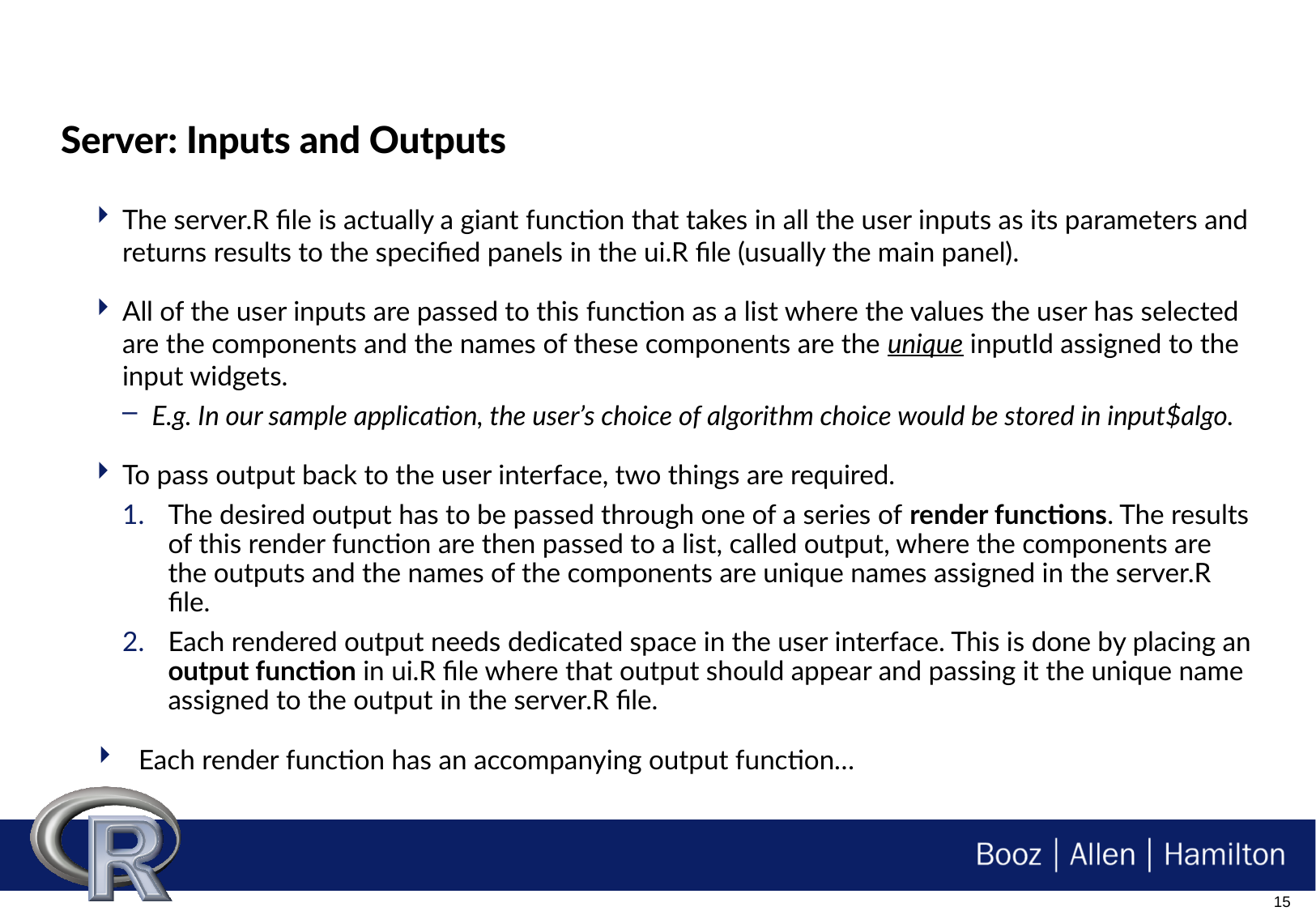

# Server: Inputs and Outputs
The server.R file is actually a giant function that takes in all the user inputs as its parameters and returns results to the specified panels in the ui.R file (usually the main panel).
All of the user inputs are passed to this function as a list where the values the user has selected are the components and the names of these components are the unique inputId assigned to the input widgets.
E.g. In our sample application, the user’s choice of algorithm choice would be stored in input$algo.
To pass output back to the user interface, two things are required.
The desired output has to be passed through one of a series of render functions. The results of this render function are then passed to a list, called output, where the components are the outputs and the names of the components are unique names assigned in the server.R file.
Each rendered output needs dedicated space in the user interface. This is done by placing an output function in ui.R file where that output should appear and passing it the unique name assigned to the output in the server.R file.
Each render function has an accompanying output function…